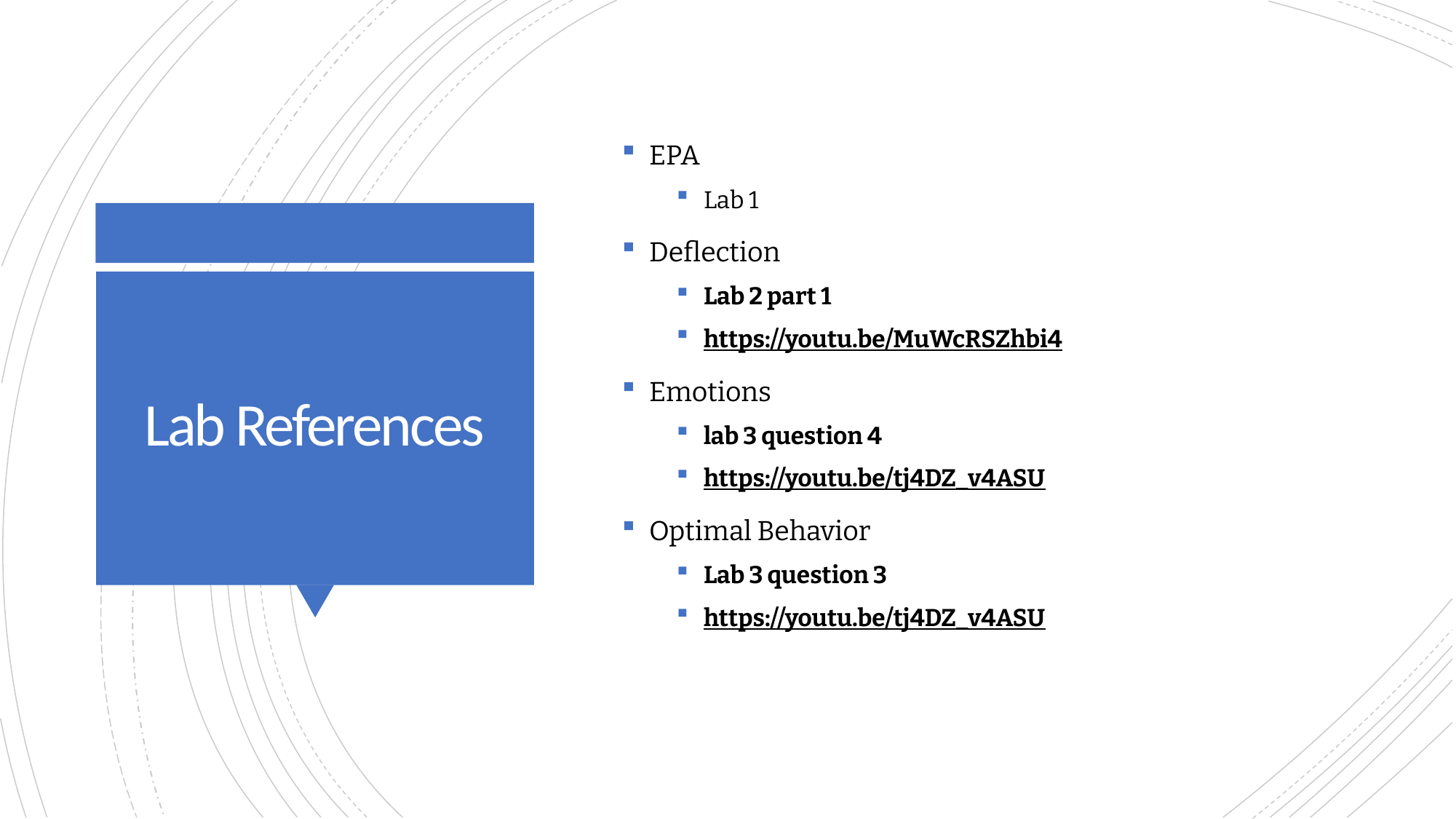

EPA
Lab 1
Deflection
Lab 2 part 1
https://youtu.be/MuWcRSZhbi4
Emotions
lab 3 question 4
https://youtu.be/tj4DZ_v4ASU
Optimal Behavior
Lab 3 question 3
https://youtu.be/tj4DZ_v4ASU

# Lab References